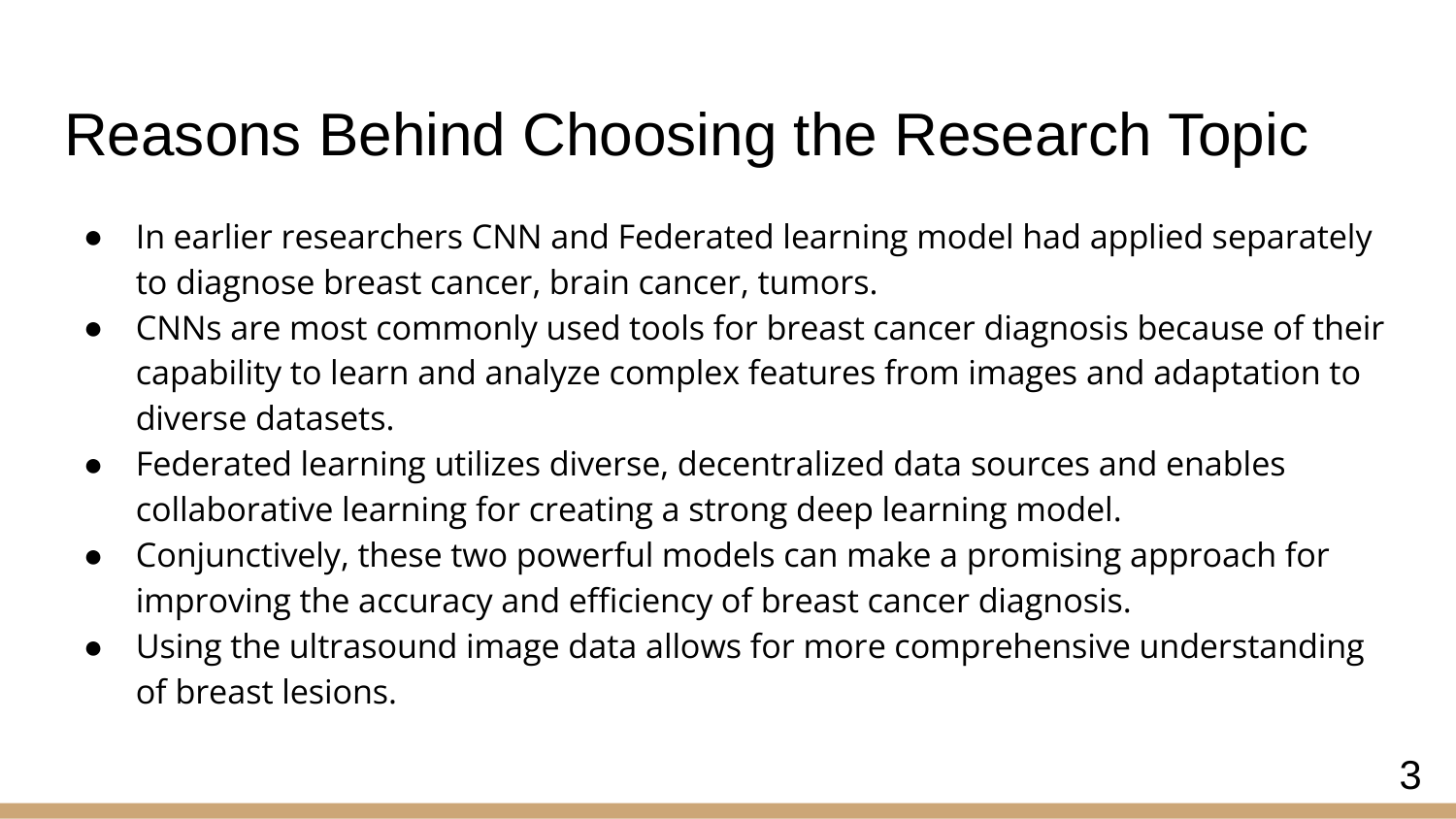

# Reasons Behind Choosing the Research Topic
In earlier researchers CNN and Federated learning model had applied separately to diagnose breast cancer, brain cancer, tumors.
CNNs are most commonly used tools for breast cancer diagnosis because of their capability to learn and analyze complex features from images and adaptation to diverse datasets.
Federated learning utilizes diverse, decentralized data sources and enables collaborative learning for creating a strong deep learning model.
Conjunctively, these two powerful models can make a promising approach for improving the accuracy and efficiency of breast cancer diagnosis.
Using the ultrasound image data allows for more comprehensive understanding of breast lesions.

3